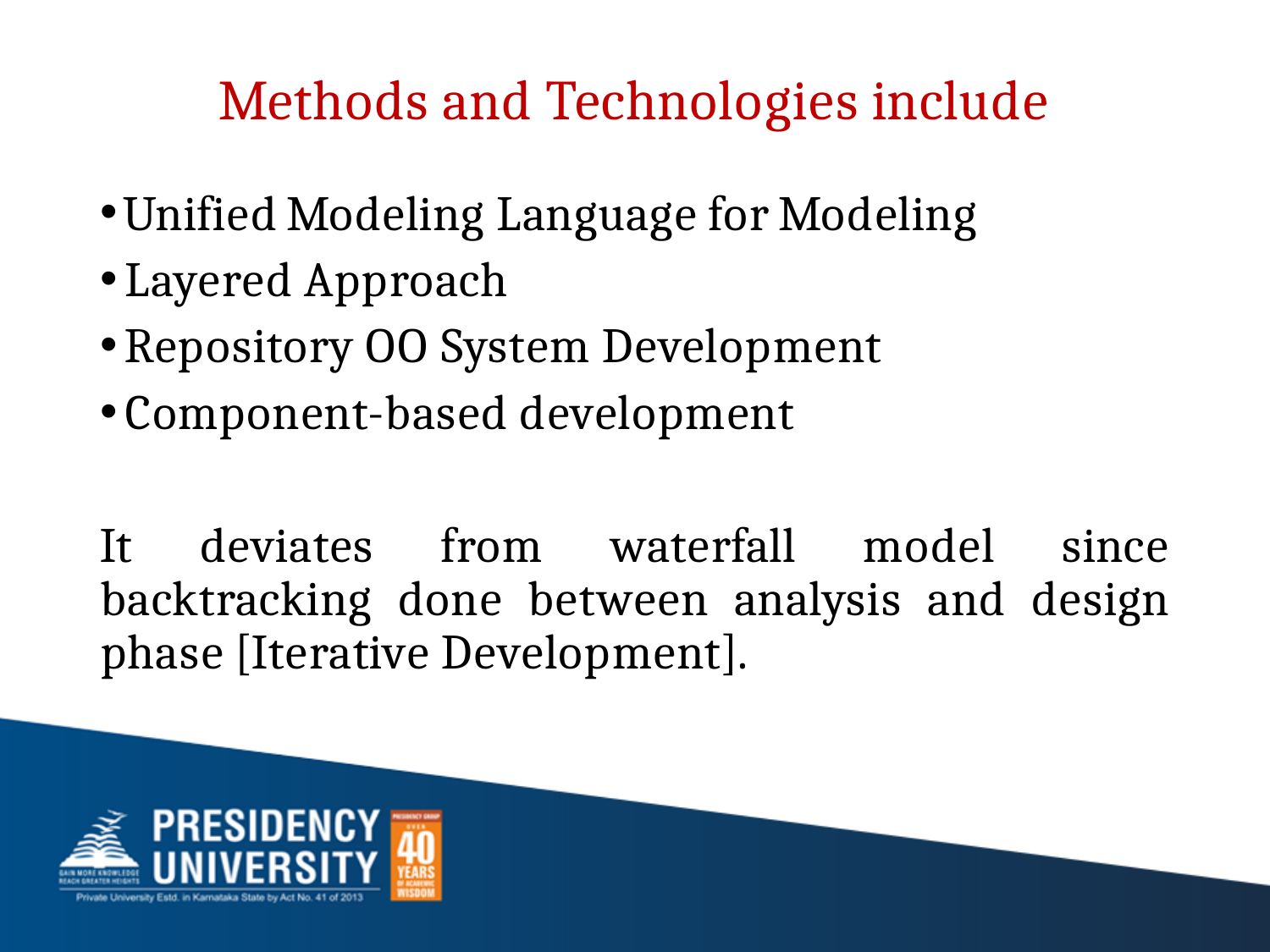

# Methods and Technologies include
Unified Modeling Language for Modeling
Layered Approach
Repository OO System Development
Component-based development

It deviates from waterfall model since backtracking done between analysis and design phase [Iterative Development].